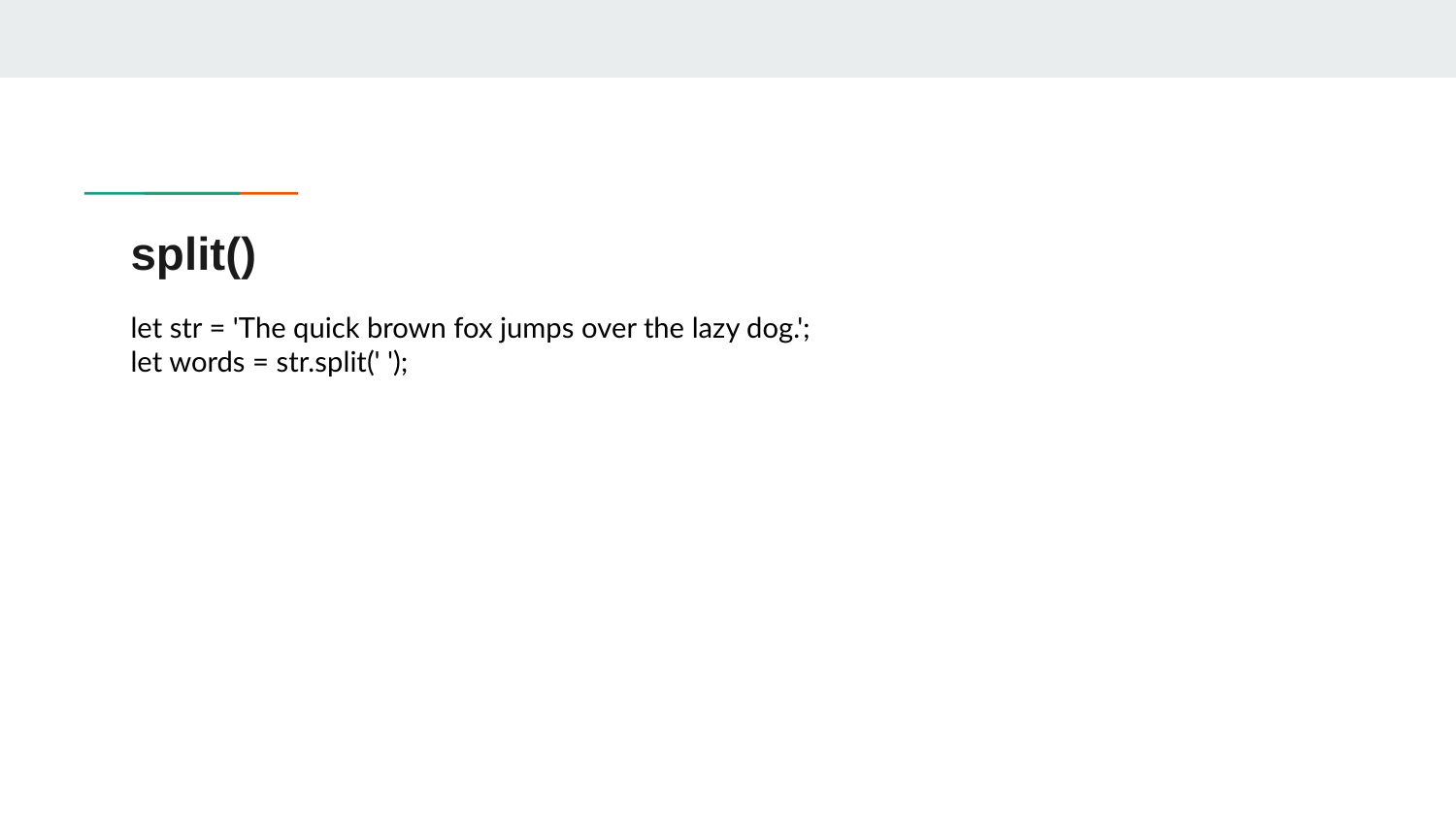

# split()
let str = 'The quick brown fox jumps over the lazy dog.';
let words = str.split(' ');